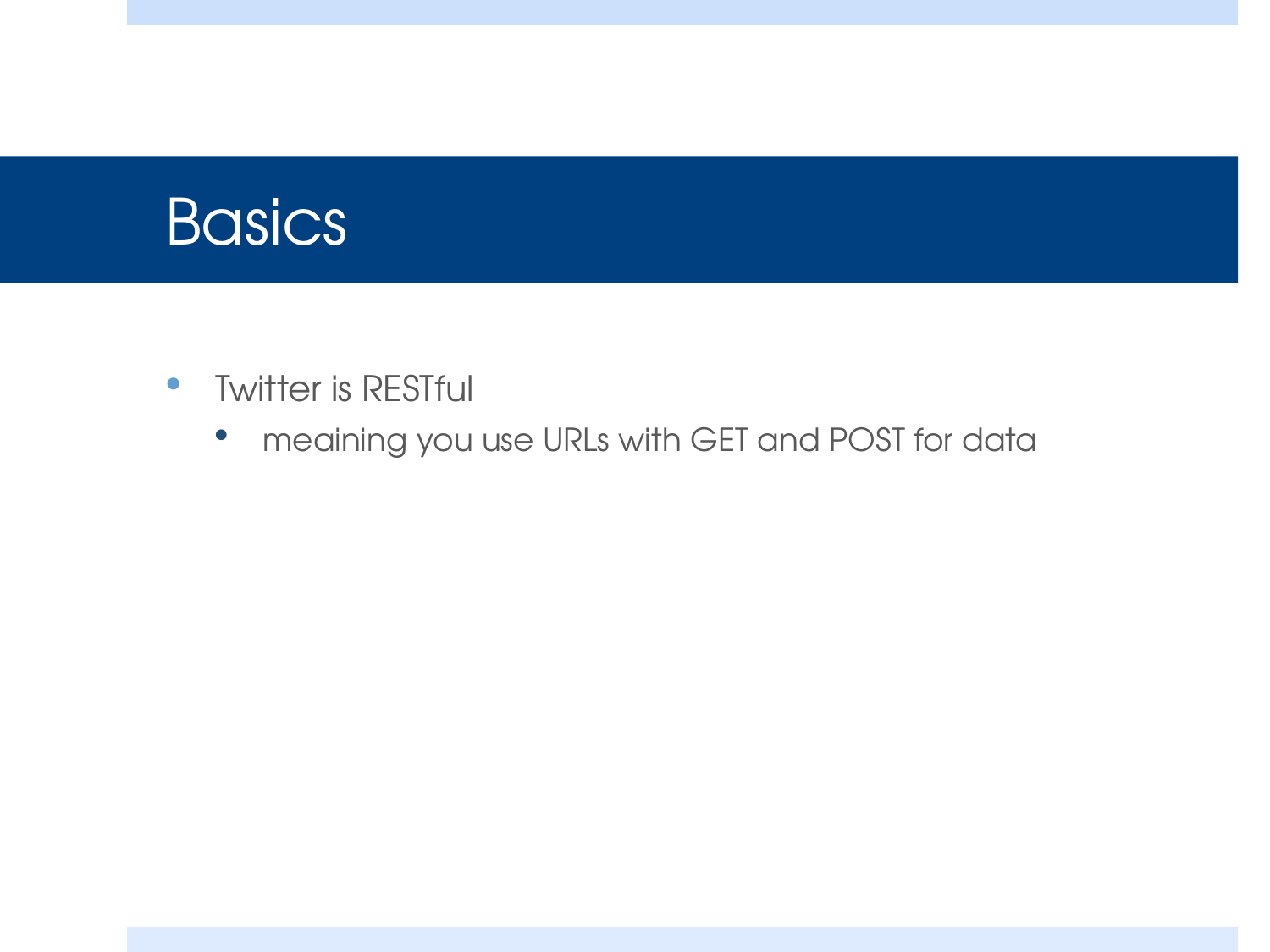

# Basics
Twitter is RESTful
meaining you use URLs with GET and POST for data